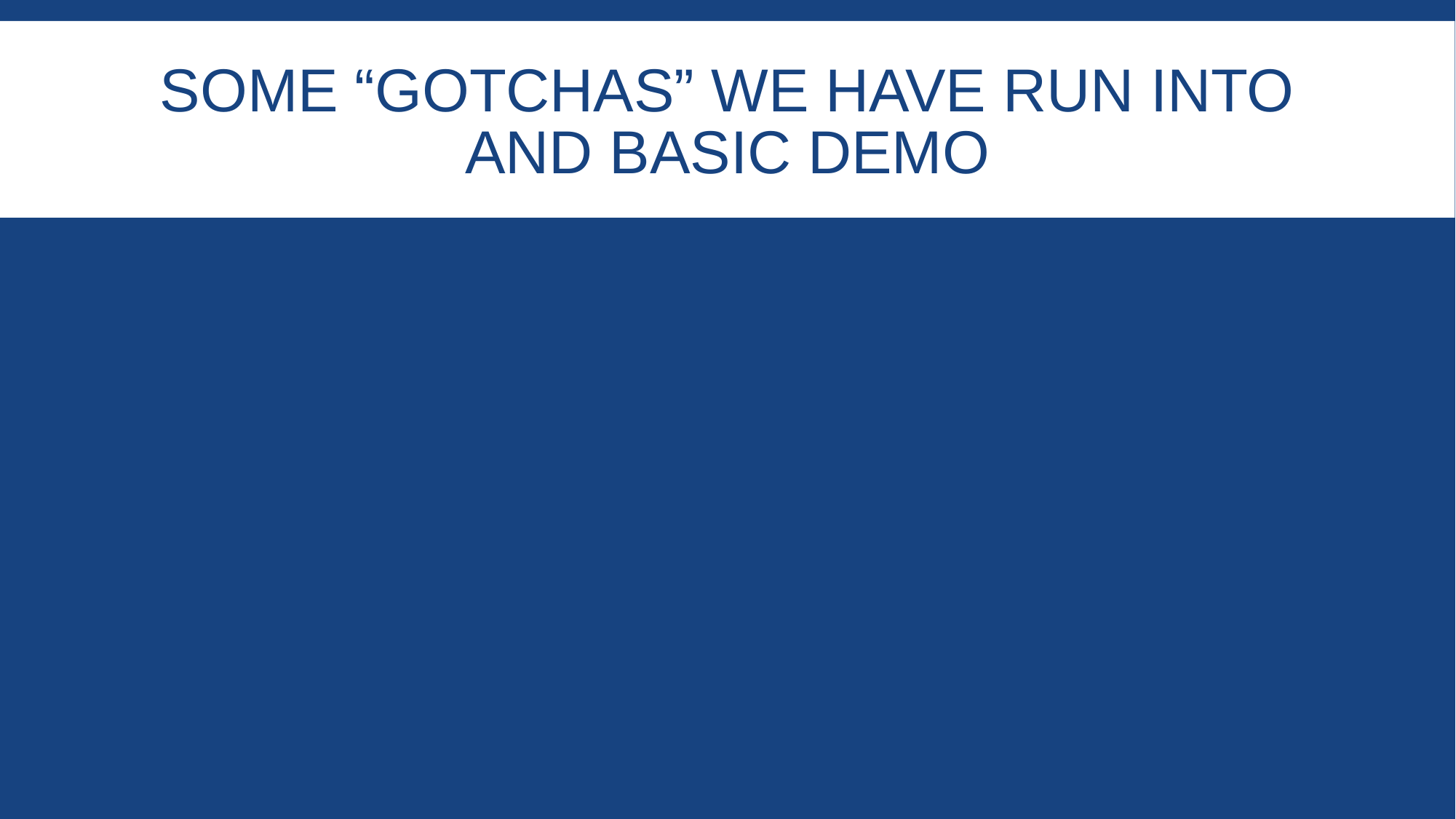

# Some “gotchas” we have run into and Basic DEMO